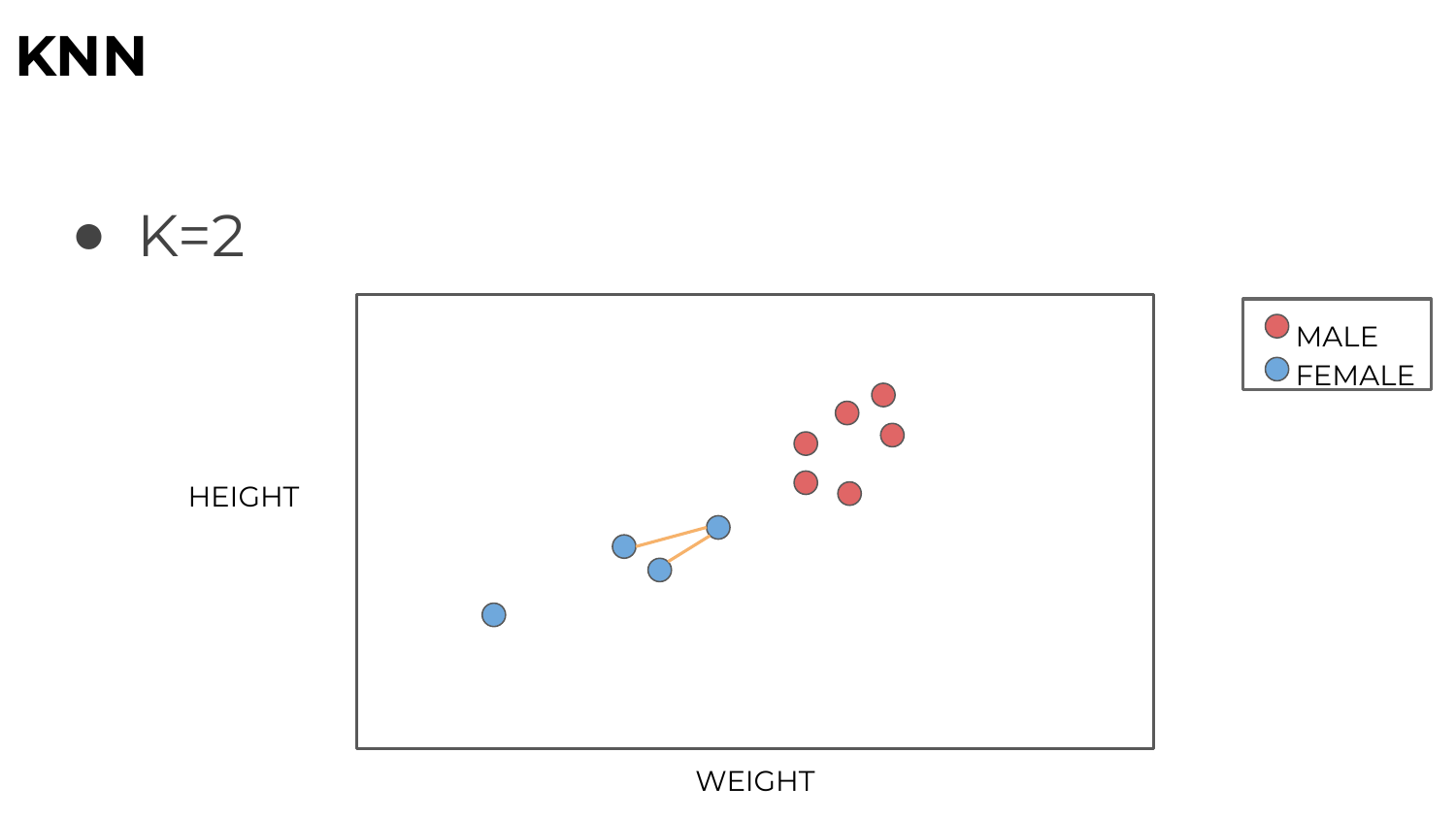

# KNN
K=2

     MALE
     FEMALE

HEIGHT

WEIGHT